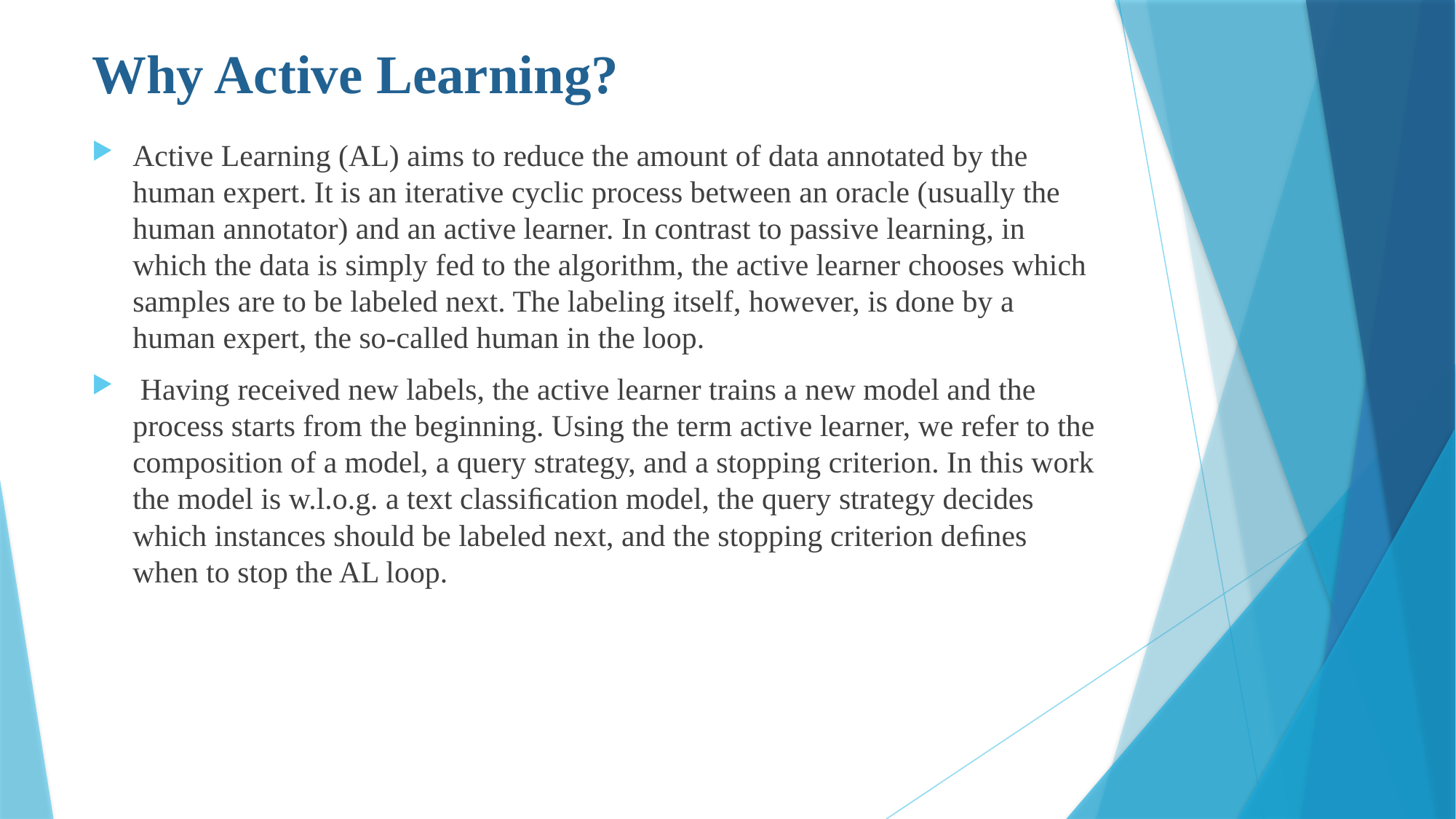

# Why Active Learning?
Active Learning (AL) aims to reduce the amount of data annotated by the human expert. It is an iterative cyclic process between an oracle (usually the human annotator) and an active learner. In contrast to passive learning, in which the data is simply fed to the algorithm, the active learner chooses which samples are to be labeled next. The labeling itself, however, is done by a human expert, the so-called human in the loop.
 Having received new labels, the active learner trains a new model and the process starts from the beginning. Using the term active learner, we refer to the composition of a model, a query strategy, and a stopping criterion. In this work the model is w.l.o.g. a text classiﬁcation model, the query strategy decides which instances should be labeled next, and the stopping criterion deﬁnes when to stop the AL loop.